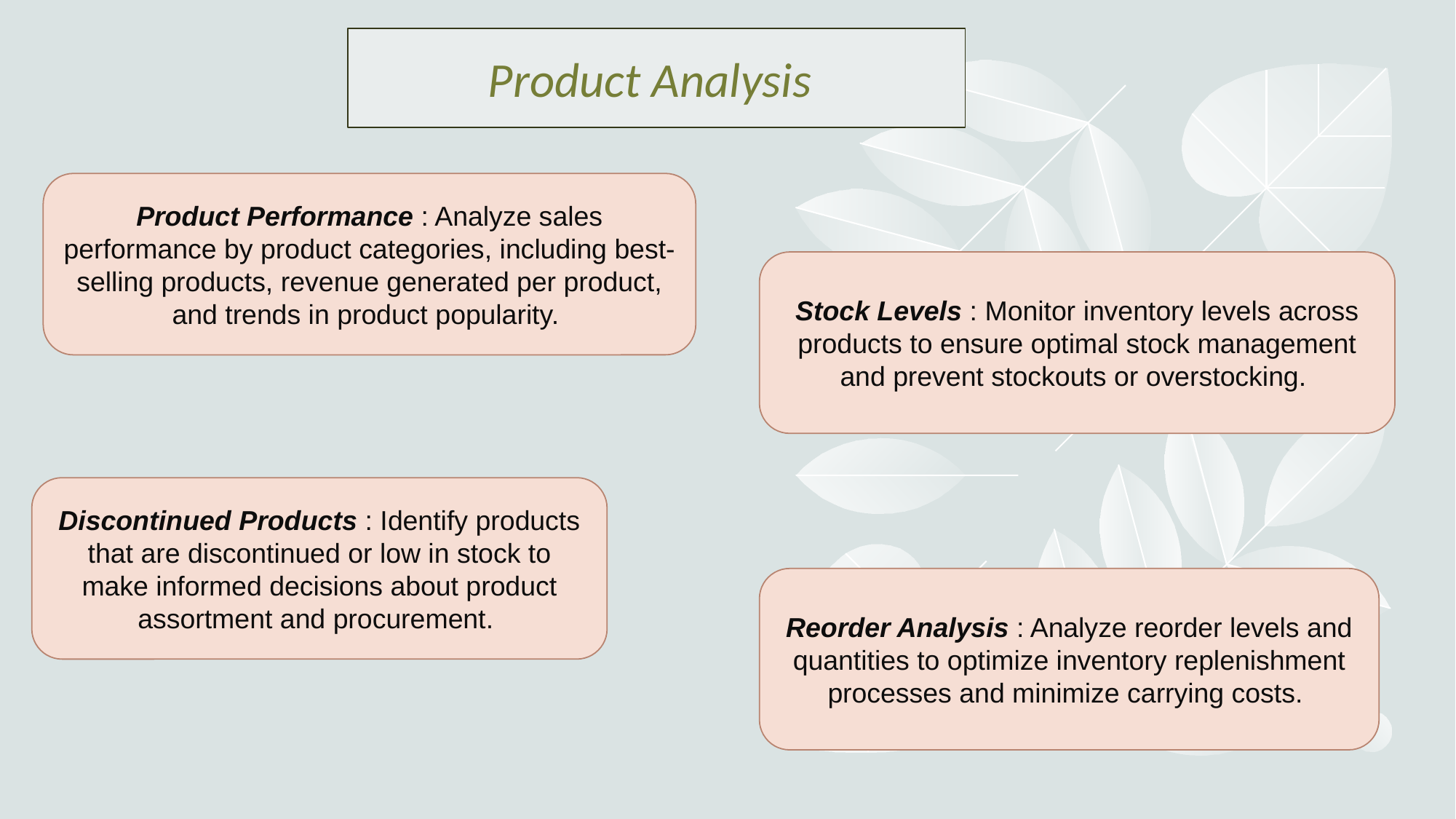

Product Analysis
Product Performance : Analyze sales performance by product categories, including best-selling products, revenue generated per product, and trends in product popularity.
Stock Levels : Monitor inventory levels across products to ensure optimal stock management and prevent stockouts or overstocking.
Discontinued Products : Identify products that are discontinued or low in stock to make informed decisions about product assortment and procurement.
Reorder Analysis : Analyze reorder levels and quantities to optimize inventory replenishment processes and minimize carrying costs.